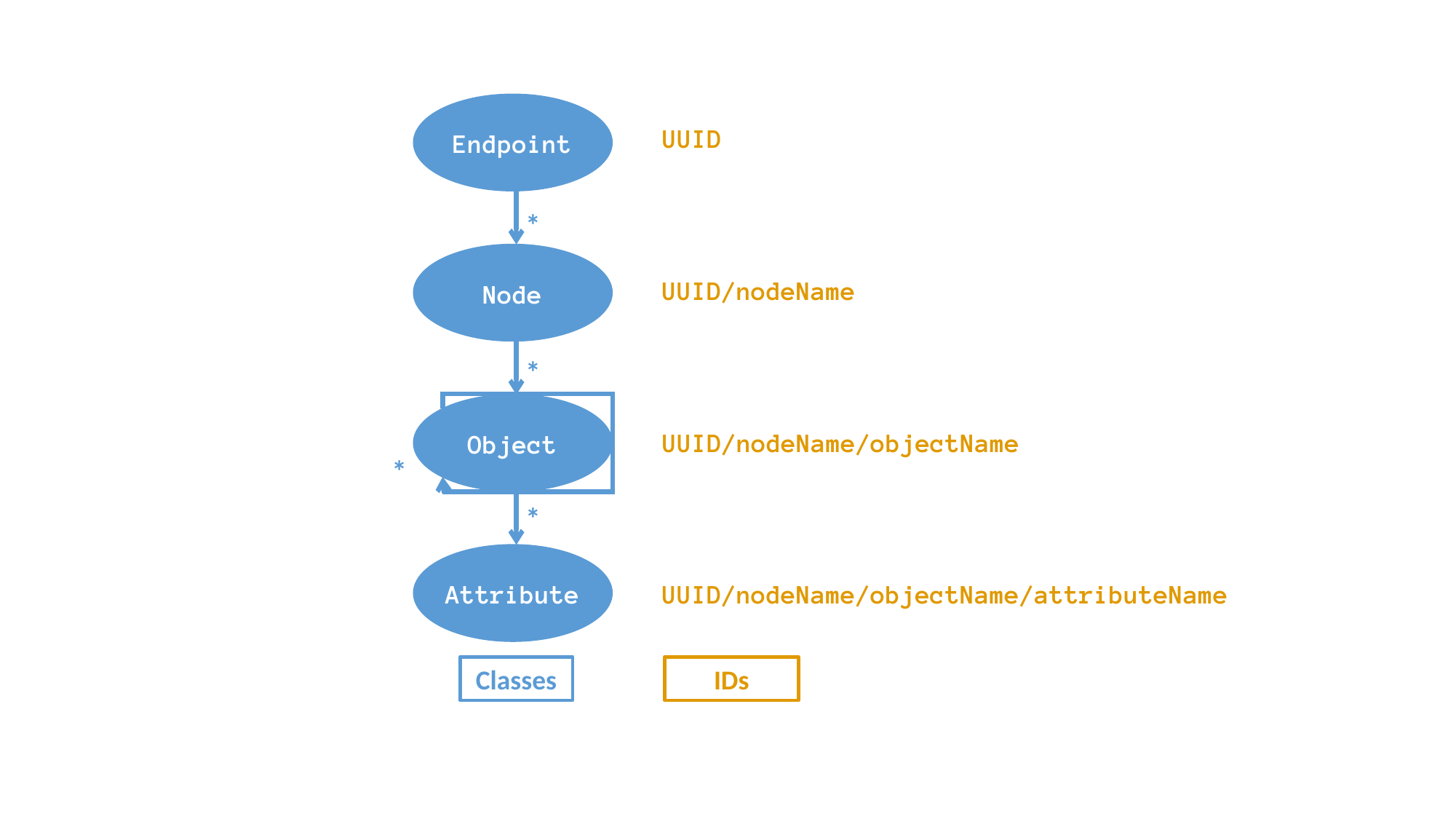

Endpoint
UUID
*
Node
UUID/nodeName
*
Object
UUID/nodeName/objectName
*
*
Attribute
UUID/nodeName/objectName/attributeName
Classes
IDs